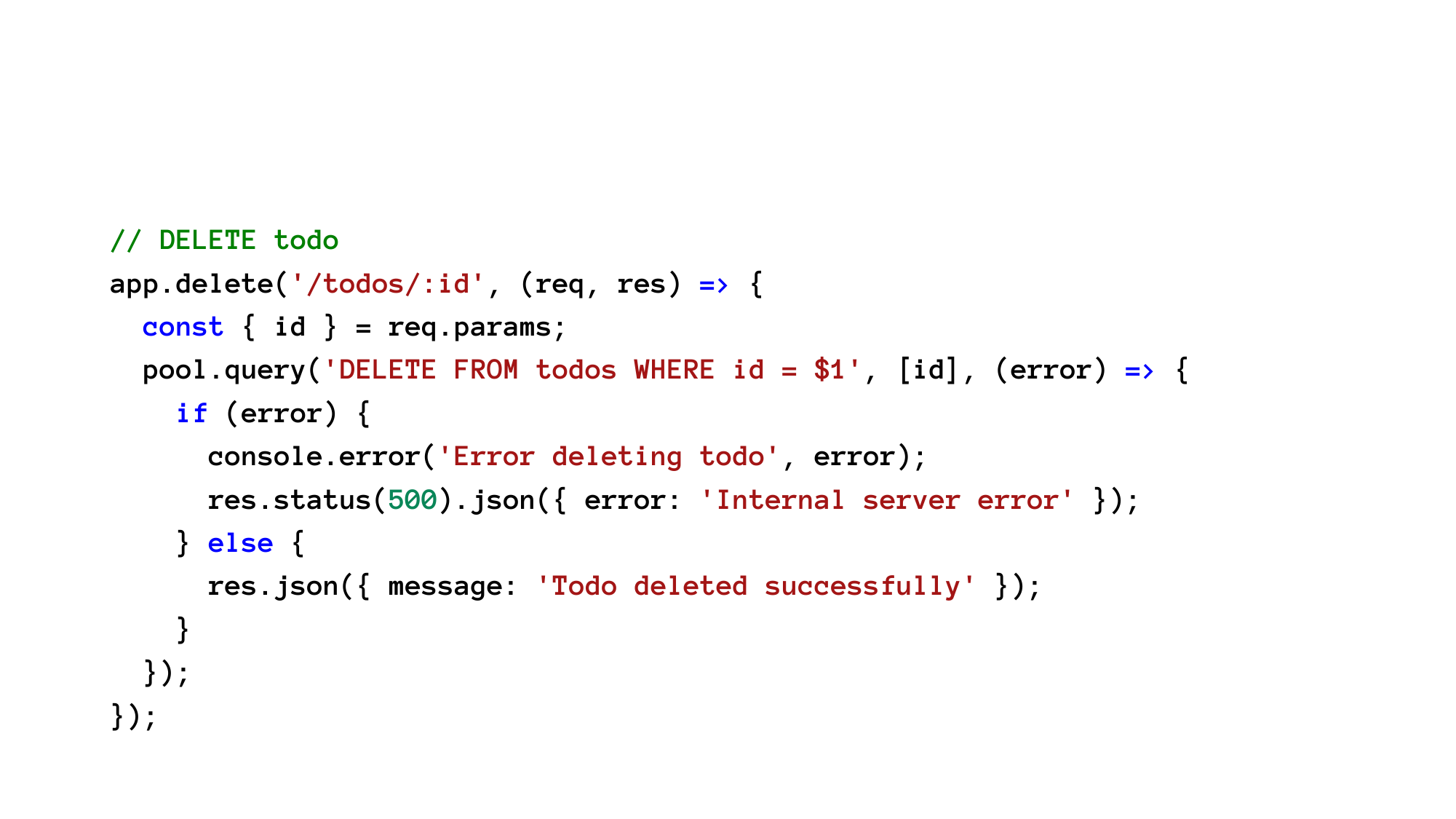

// DELETE todo
app.delete('/todos/:id', (req, res) => {
  const { id } = req.params;
  pool.query('DELETE FROM todos WHERE id = $1', [id], (error) => {
    if (error) {
      console.error('Error deleting todo', error);
      res.status(500).json({ error: 'Internal server error' });
    } else {
      res.json({ message: 'Todo deleted successfully' });
    }
  });
});